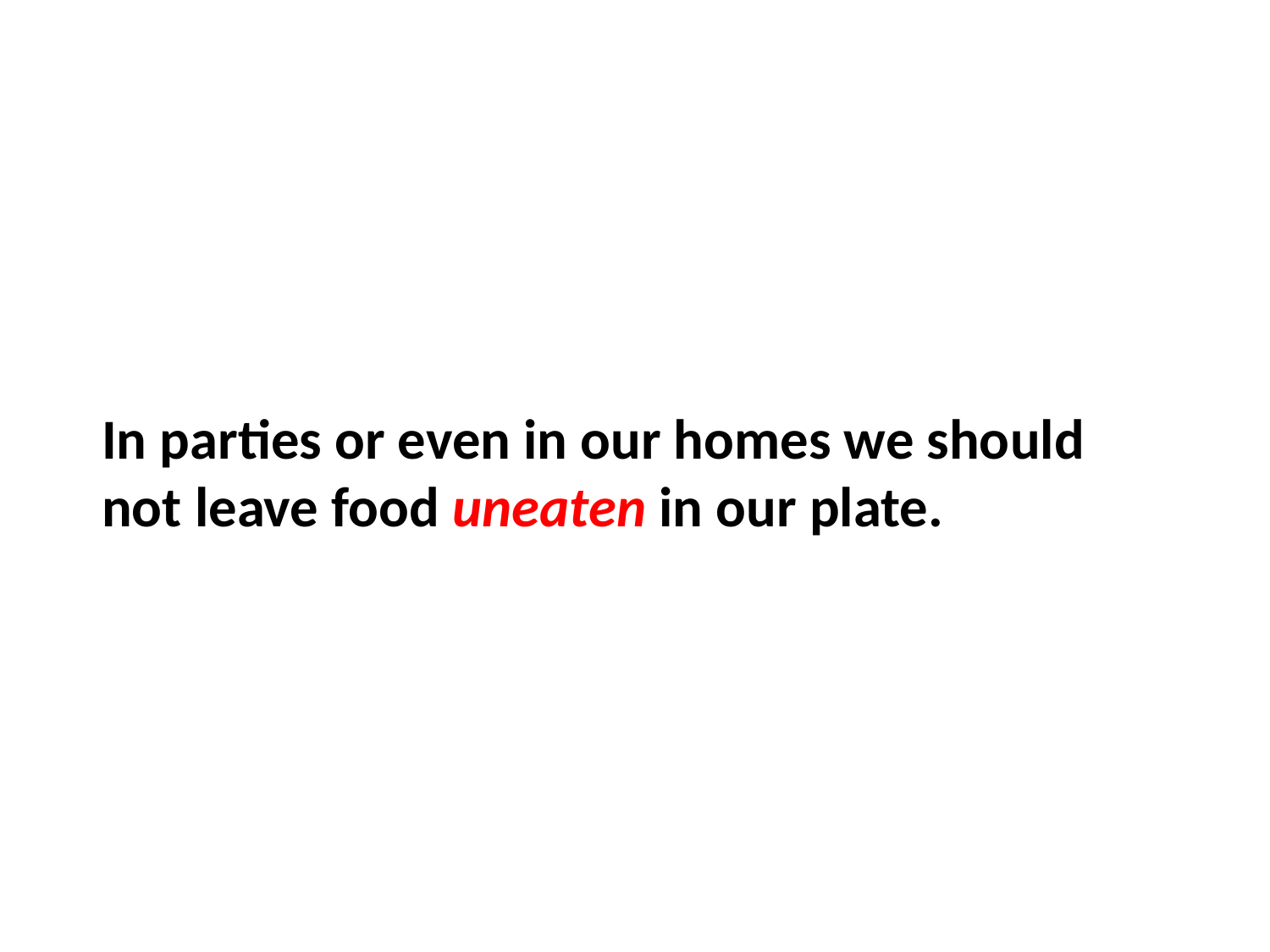

In parties or even in our homes we should not leave food uneaten in our plate.